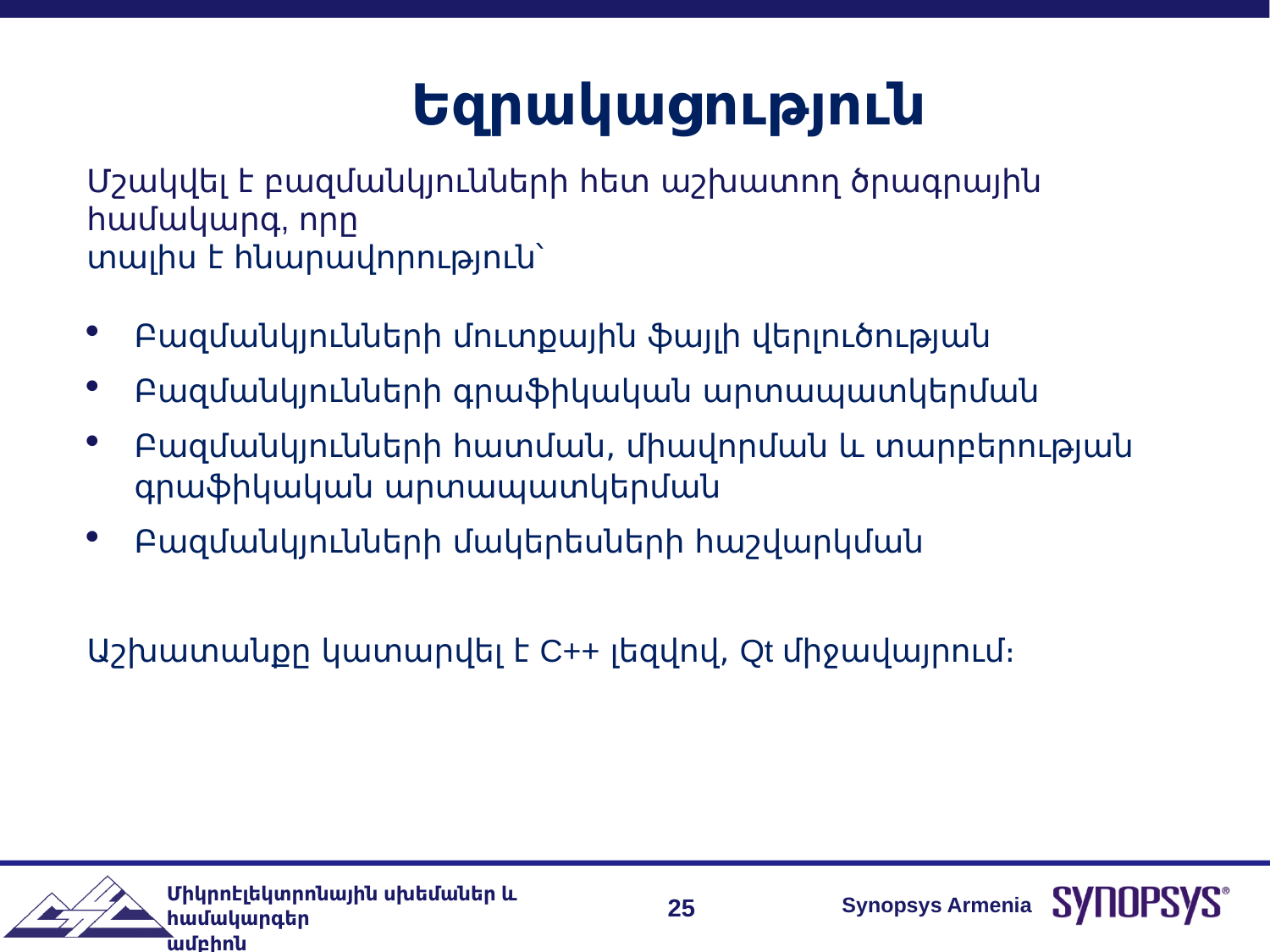

Եզրակացություն
Մշակվել է բազմանկյունների հետ աշխատող ծրագրային համակարգ, որը
տալիս է հնարավորություն՝

Բազմանկյունների մուտքային ֆայլի վերլուծության
Բազմանկյունների գրաֆիկական արտապատկերման
Բազմանկյունների հատման, միավորման և տարբերության գրաֆիկական արտապատկերման
Բազմանկյունների մակերեսների հաշվարկման

Աշխատանքը կատարվել է C++ լեզվով, Qt միջավայրում։